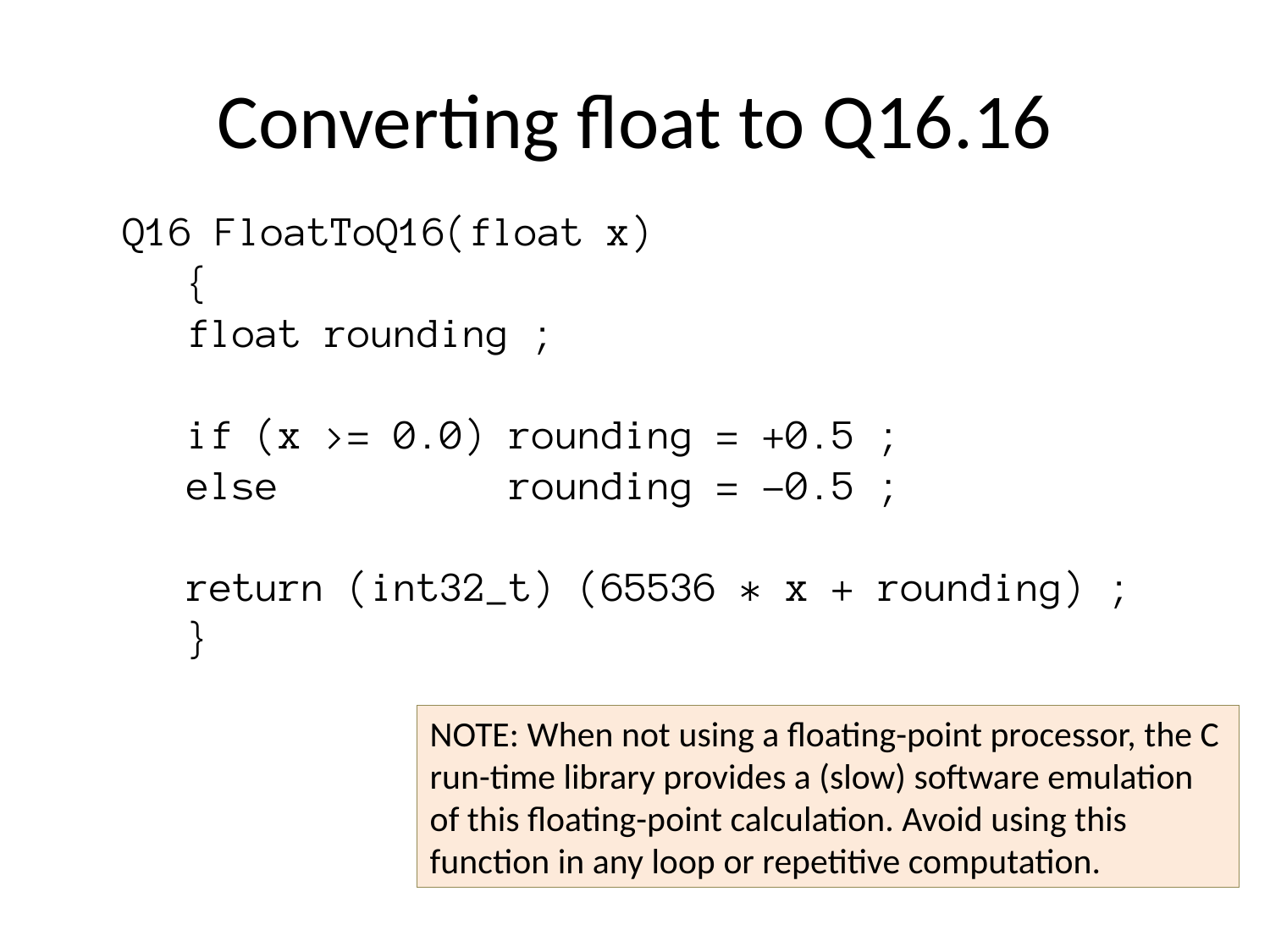

# Converting float to Q16.16
Q16 FloatToQ16(float x)
{
float rounding ;

if (x >= 0.0) rounding = +0.5 ;
else          rounding = -0.5 ;

return (int32_t) (65536 * x + rounding) ;
}
NOTE: When not using a floating-point processor, the C run-time library provides a (slow) software emulation of this floating-point calculation. Avoid using this function in any loop or repetitive computation.